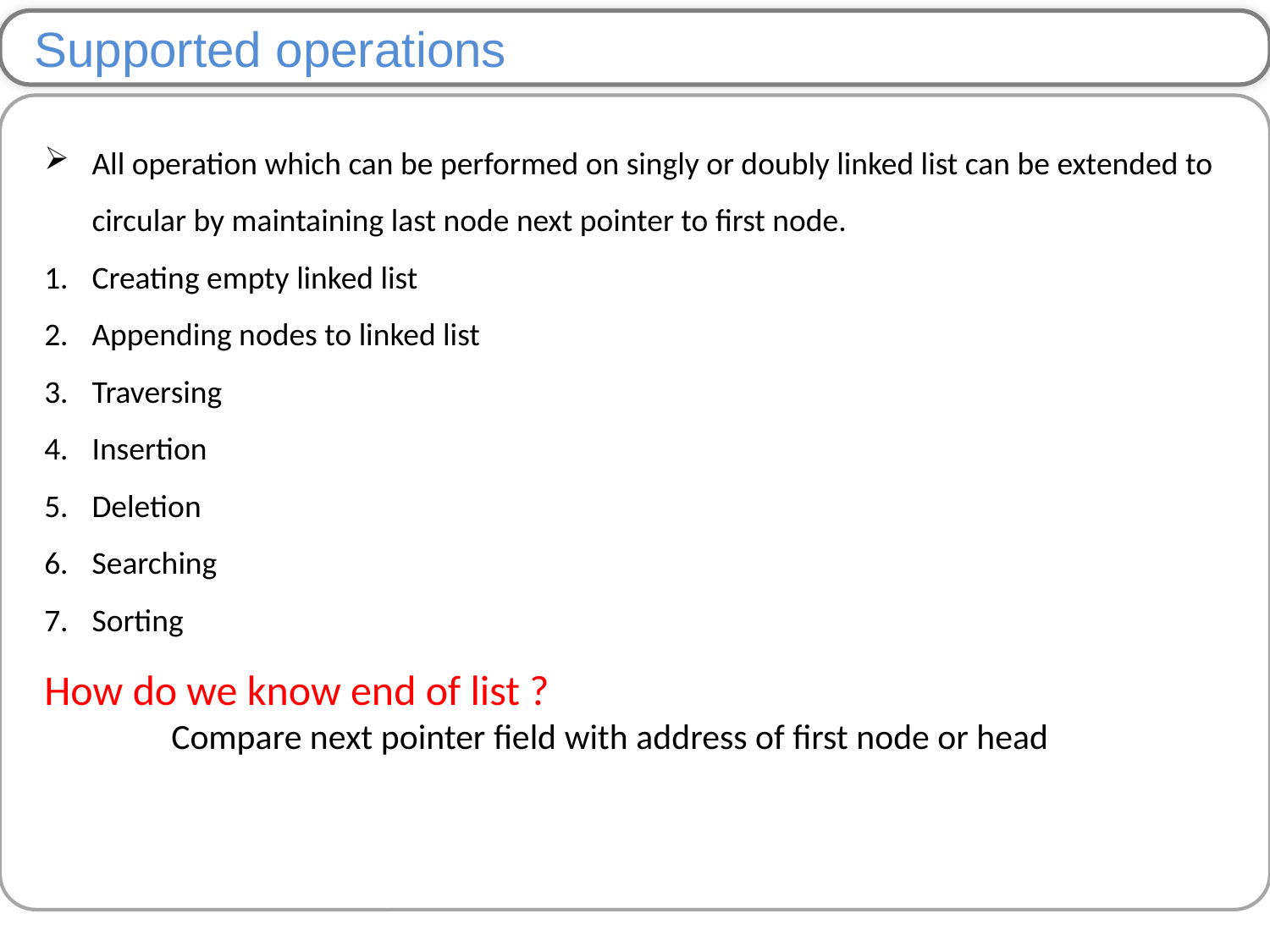

Supported operations

All operation which can be performed on singly or doubly linked list can be extended to circular by maintaining last node next pointer to first node.
Creating empty linked list
Appending nodes to linked list
Traversing
Insertion
Deletion
Searching
Sorting
How do we know end of list ?
	Compare next pointer field with address of first node or head